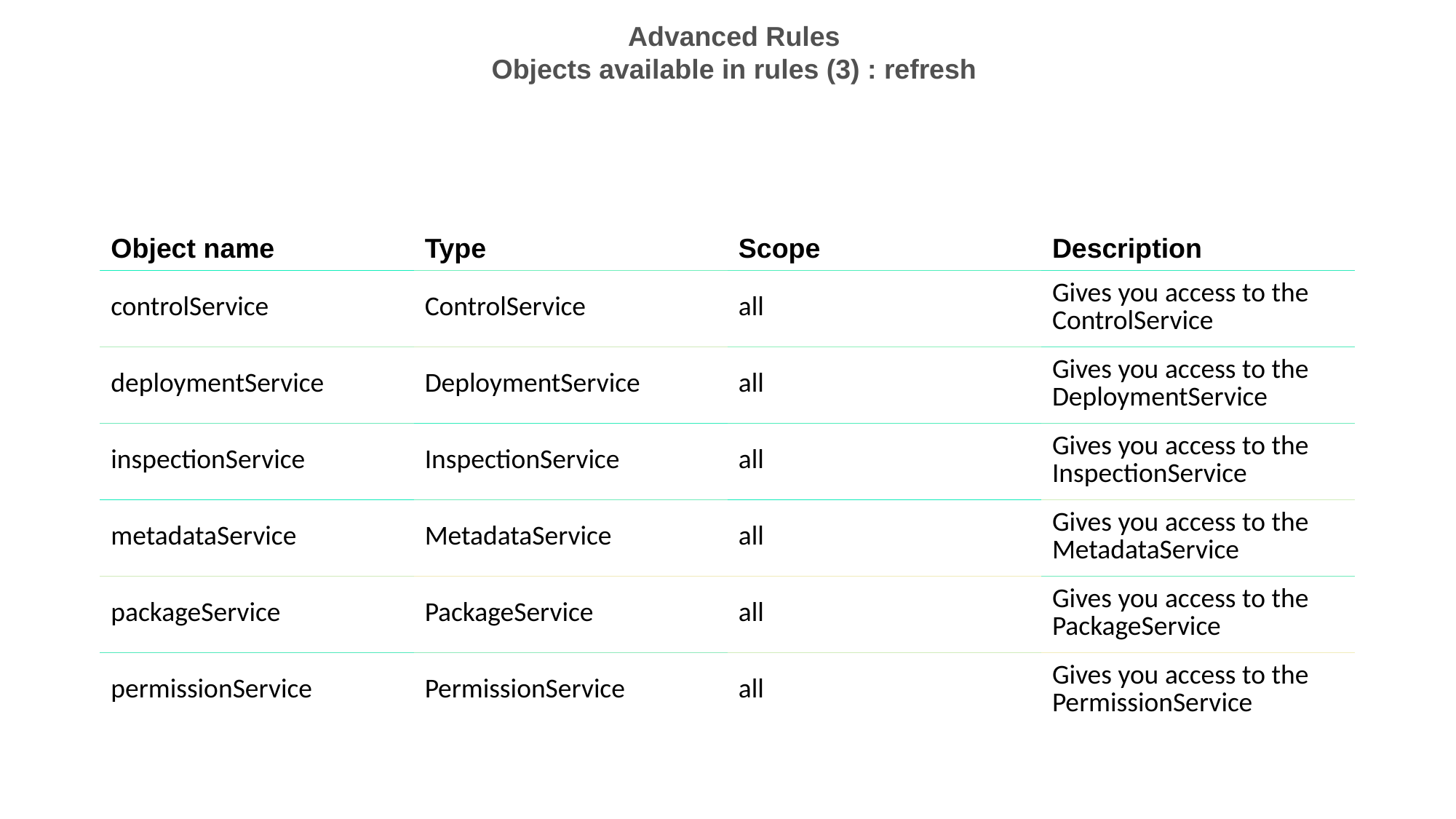

Advanced Rules
Objects available in rules (3) : refresh
| Object name | Type | Scope | Description |
| --- | --- | --- | --- |
| controlService | ControlService | all | Gives you access to the ControlService |
| deploymentService | DeploymentService | all | Gives you access to the DeploymentService |
| inspectionService | InspectionService | all | Gives you access to the InspectionService |
| metadataService | MetadataService | all | Gives you access to the MetadataService |
| packageService | PackageService | all | Gives you access to the PackageService |
| permissionService | PermissionService | all | Gives you access to the PermissionService |